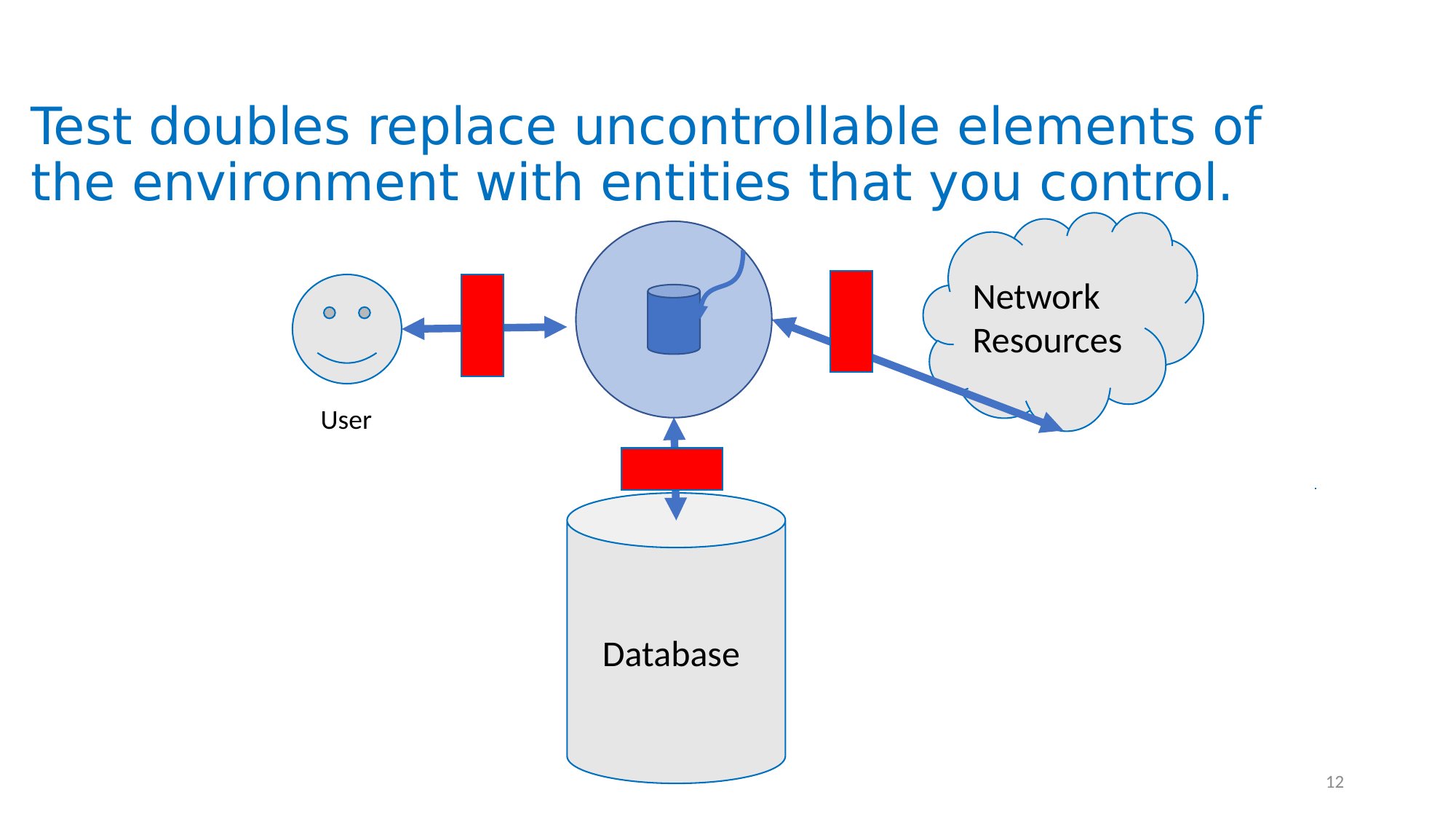

Test doubles replace uncontrollable elements of the environment with entities that you control.
Network
Resources

User

   Database

12